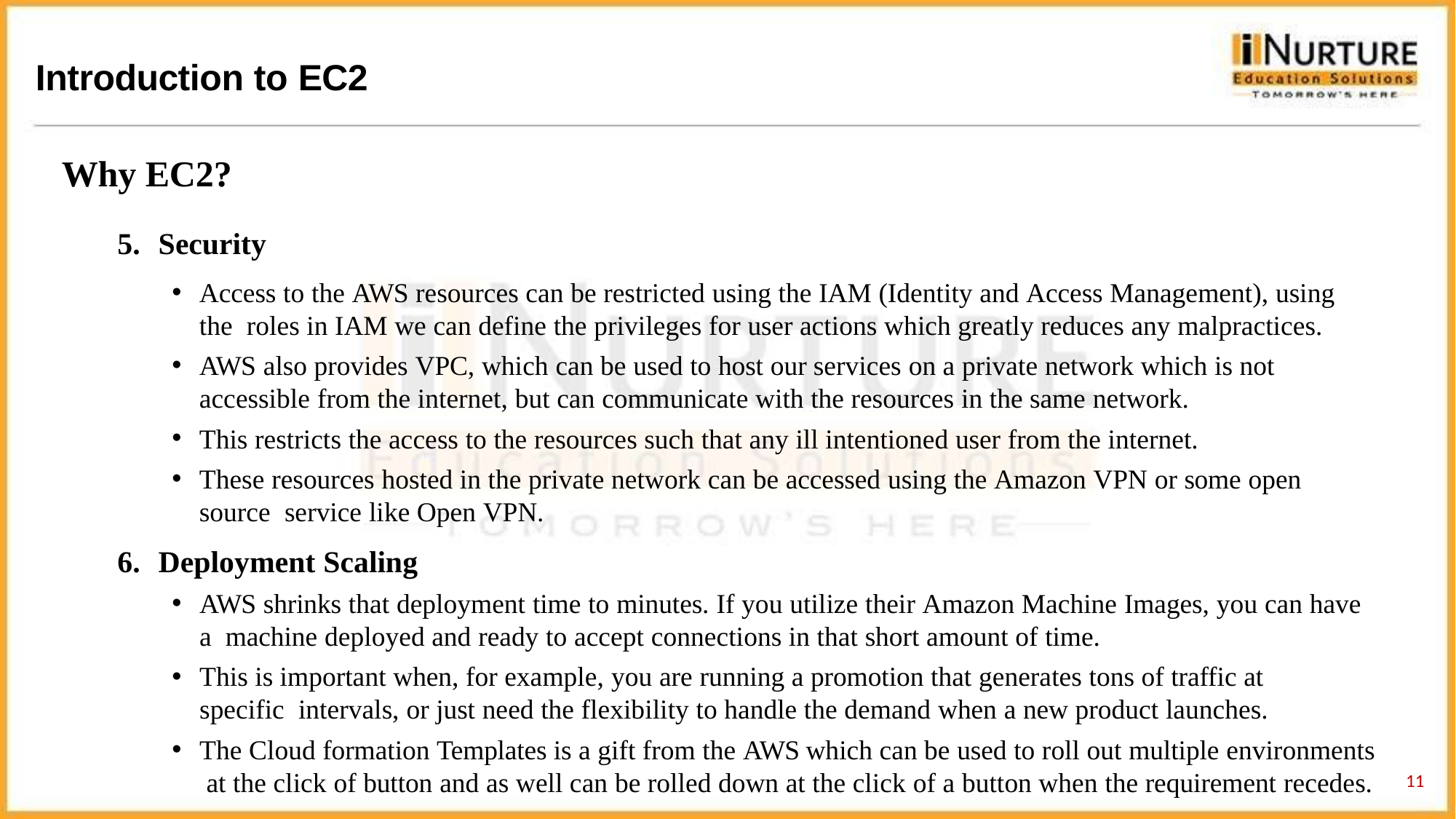

# Introduction to EC2
Why EC2?
Security
Access to the AWS resources can be restricted using the IAM (Identity and Access Management), using the  roles in IAM we can define the privileges for user actions which greatly reduces any malpractices.
AWS also provides VPC, which can be used to host our services on a private network which is not
accessible from the internet, but can communicate with the resources in the same network.
This restricts the access to the resources such that any ill intentioned user from the internet.
These resources hosted in the private network can be accessed using the Amazon VPN or some open source  service like Open VPN.
Deployment Scaling
AWS shrinks that deployment time to minutes. If you utilize their Amazon Machine Images, you can have a  machine deployed and ready to accept connections in that short amount of time.
This is important when, for example, you are running a promotion that generates tons of traffic at specific  intervals, or just need the flexibility to handle the demand when a new product launches.
The Cloud formation Templates is a gift from the AWS which can be used to roll out multiple environments  at the click of button and as well can be rolled down at the click of a button when the requirement recedes.
11